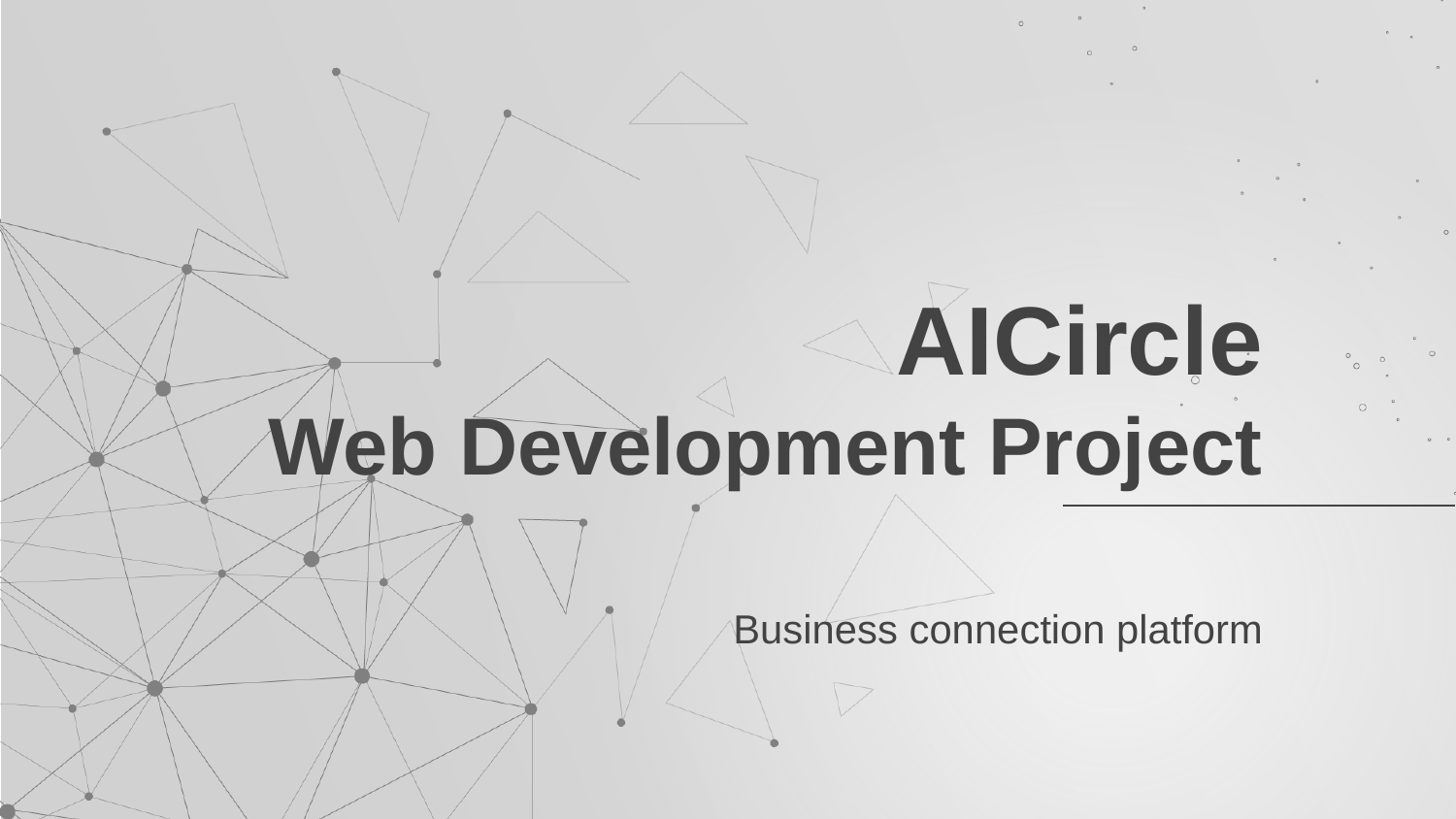

# AICircle Web Development Project
Business connection platform